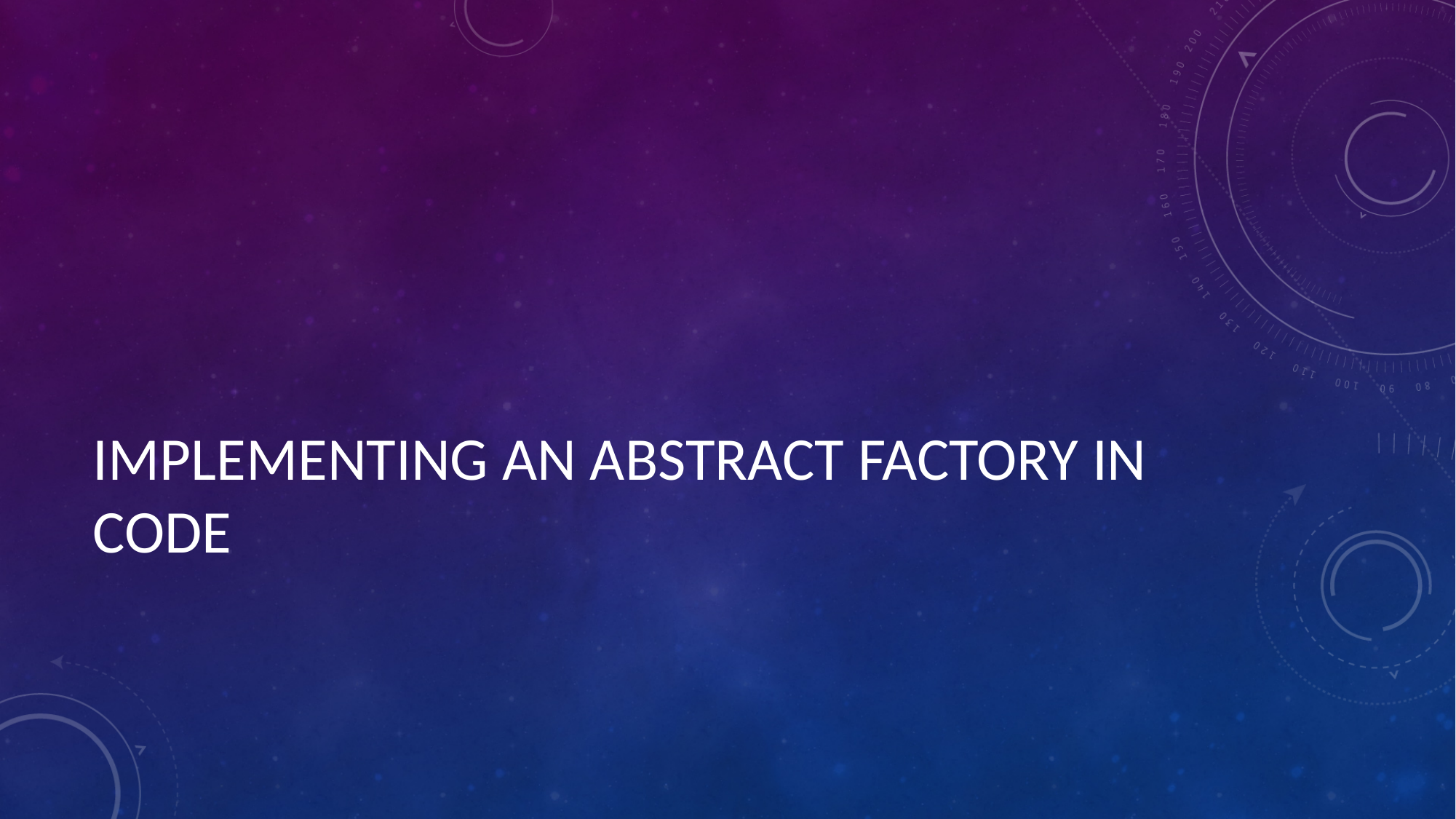

# Implementing an abstract factory in Code